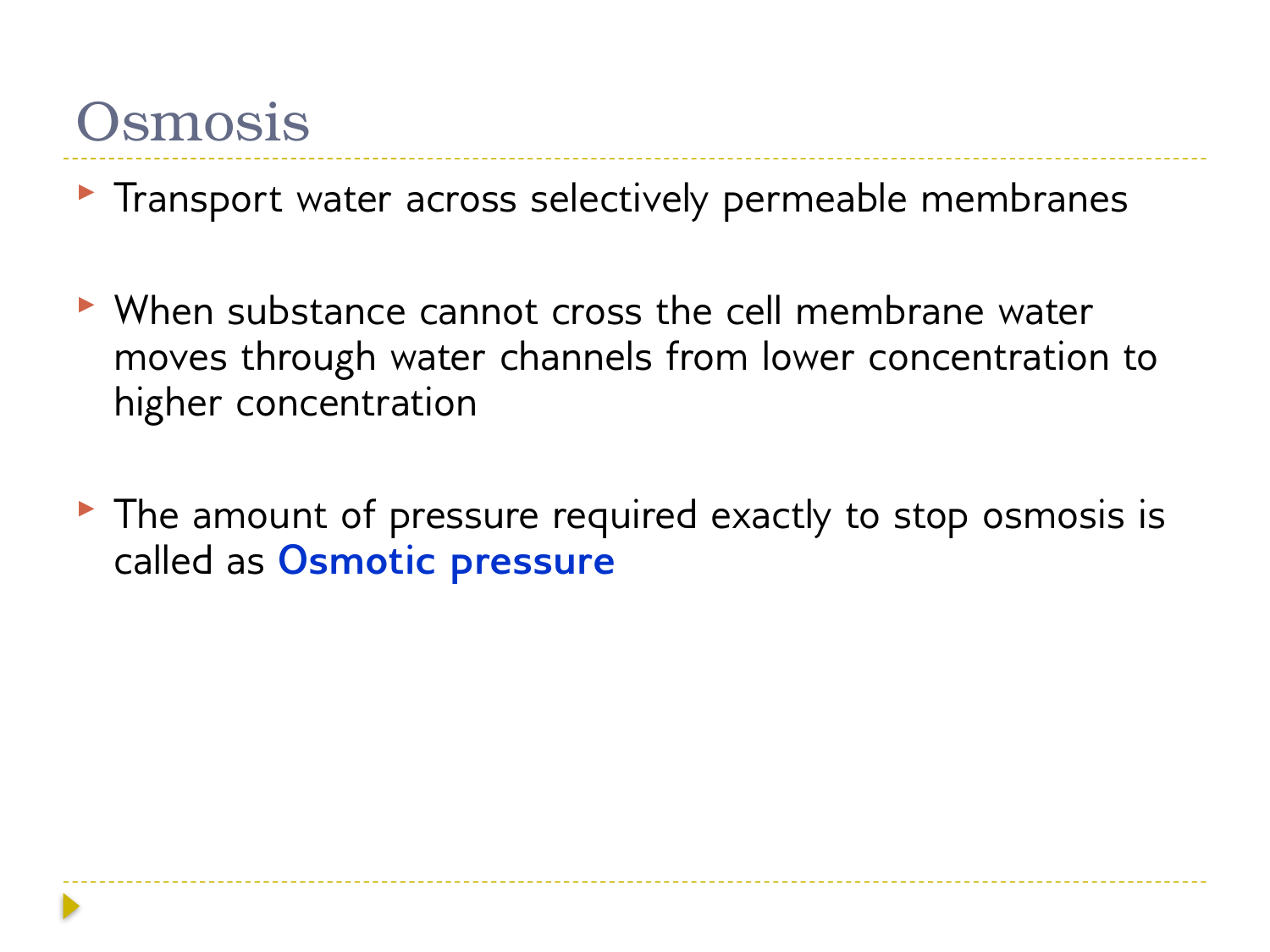

# Osmosis
Transport water across selectively permeable membranes

When substance cannot cross the cell membrane water moves through water channels from lower concentration to higher concentration

The amount of pressure required exactly to stop osmosis is called as Osmotic pressure